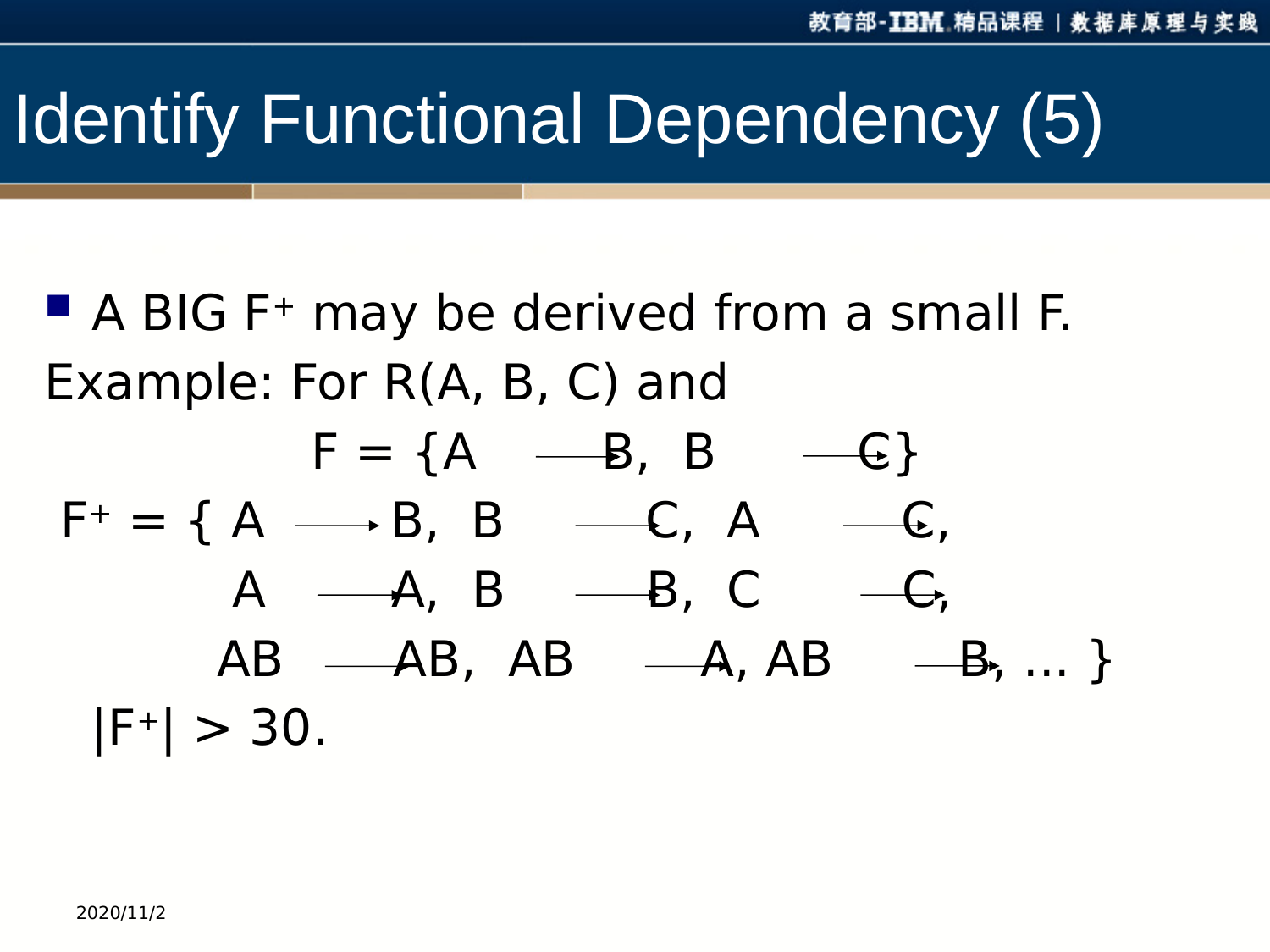

# Identify Functional Dependency (5)
A BIG F+ may be derived from a small F.
Example: For R(A, B, C) and
                 F = {A        B,  B         C}
 F+ = { A        B,  B         C,  A         C,
            A        A,  B         B,  C         C,
           AB       AB,  AB        A, AB        B, ... }
   |F+| > 30.